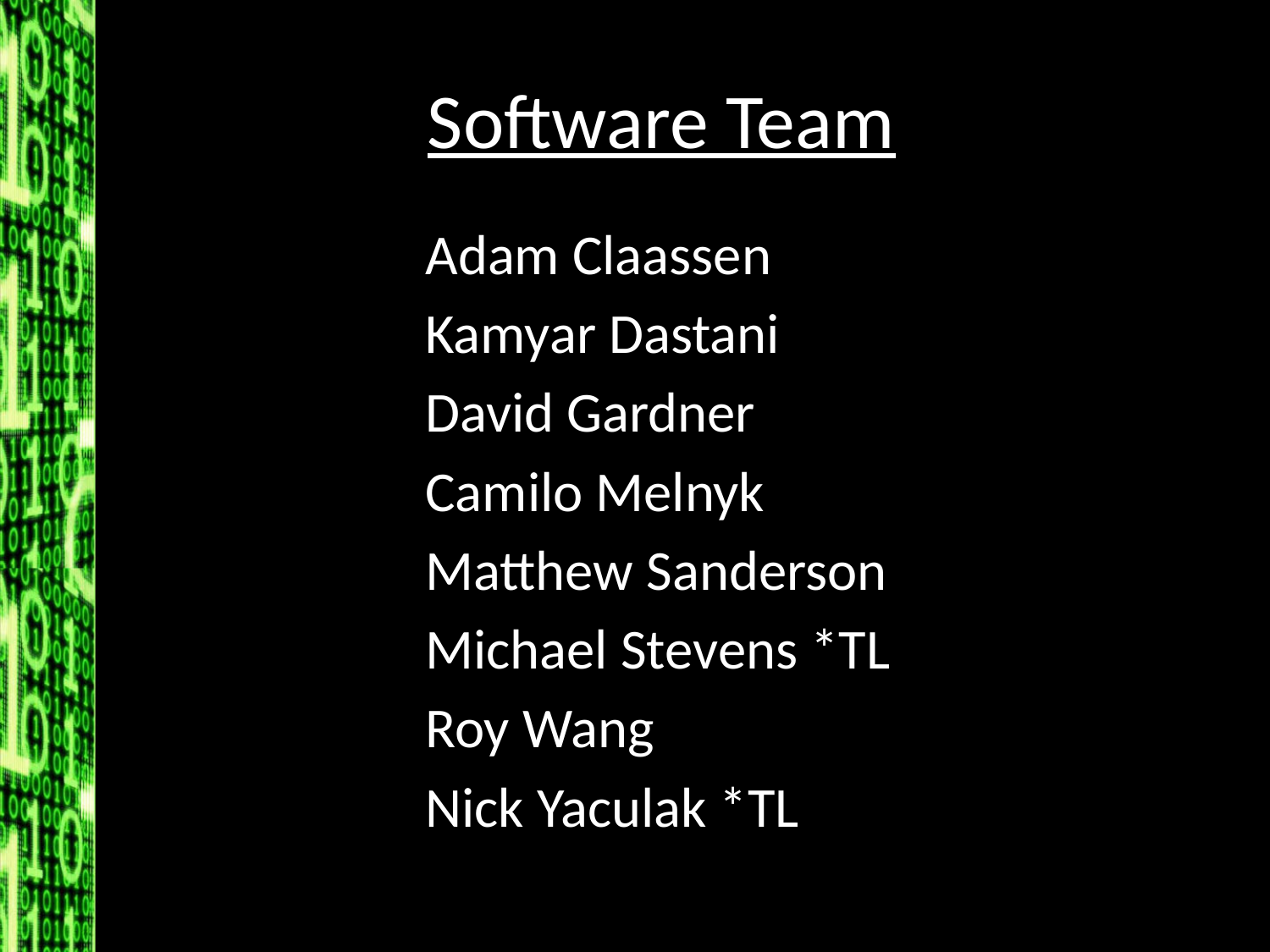

# Software Team
Adam Claassen
Kamyar Dastani
David Gardner
Camilo Melnyk
Matthew Sanderson
Michael Stevens *TL
Roy Wang
Nick Yaculak *TL